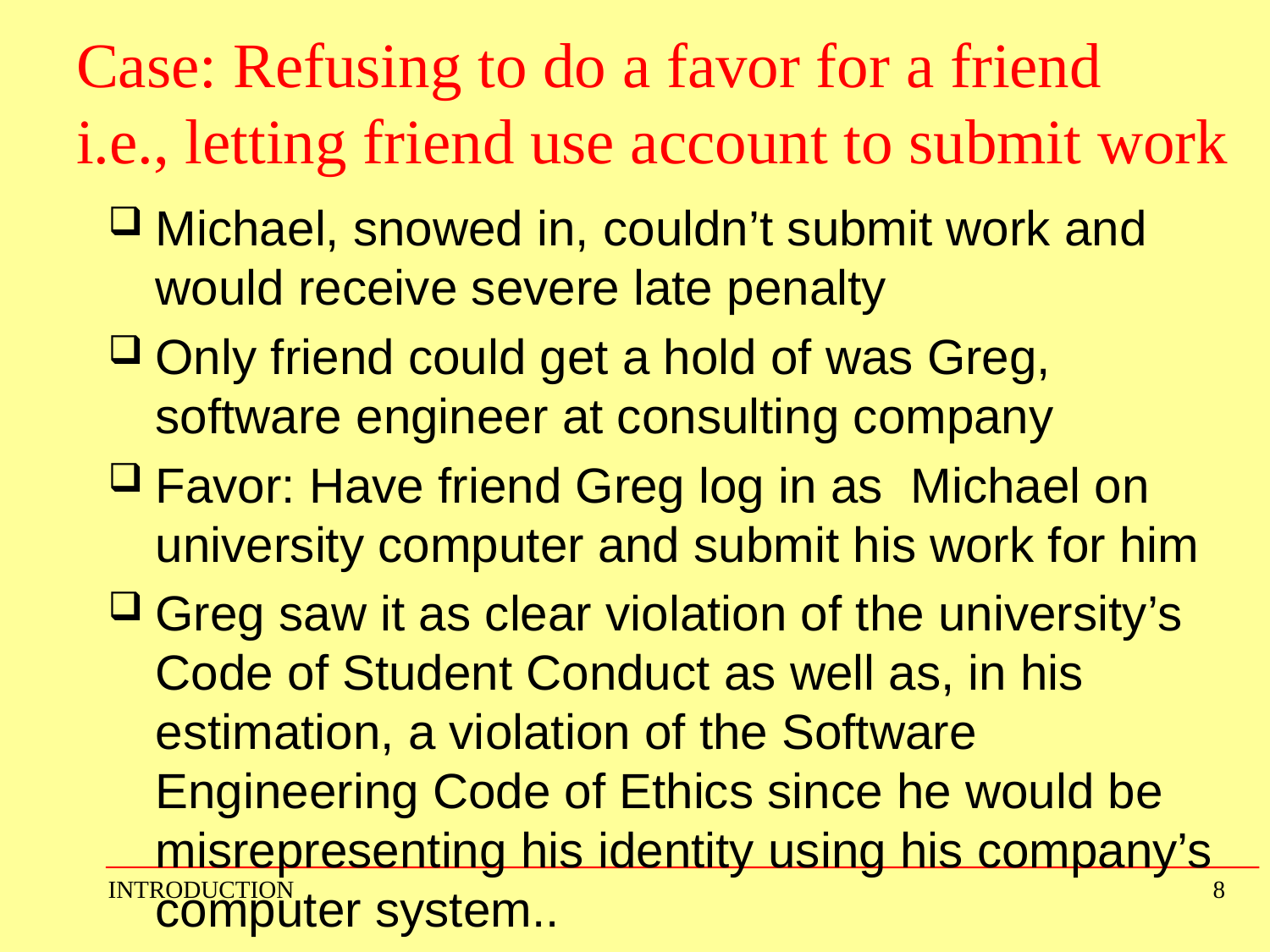

# Case: Refusing to do a favor for a friend i.e., letting friend use account to submit work
Michael, snowed in, couldn’t submit work and would receive severe late penalty
Only friend could get a hold of was Greg, software engineer at consulting company
Favor: Have friend Greg log in as  Michael on university computer and submit his work for him
Greg saw it as clear violation of the university’s Code of Student Conduct as well as, in his estimation, a violation of the Software Engineering Code of Ethics since he would be misrepresenting his identity using his company’s computer system..
INTRODUCTION
8